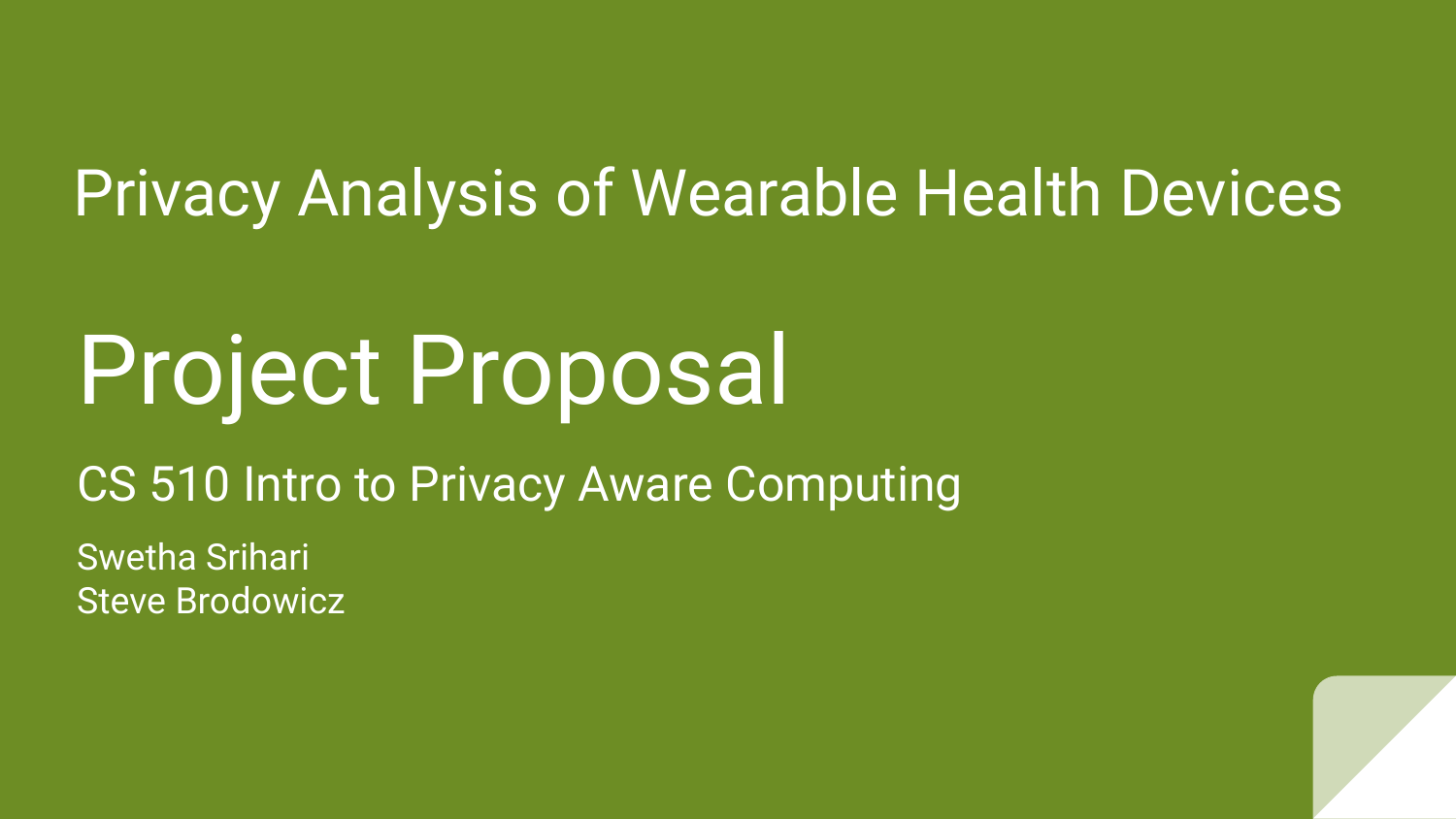

Privacy Analysis of Wearable Health Devices
# Project Proposal
CS 510 Intro to Privacy Aware Computing
Swetha Srihari
Steve Brodowicz